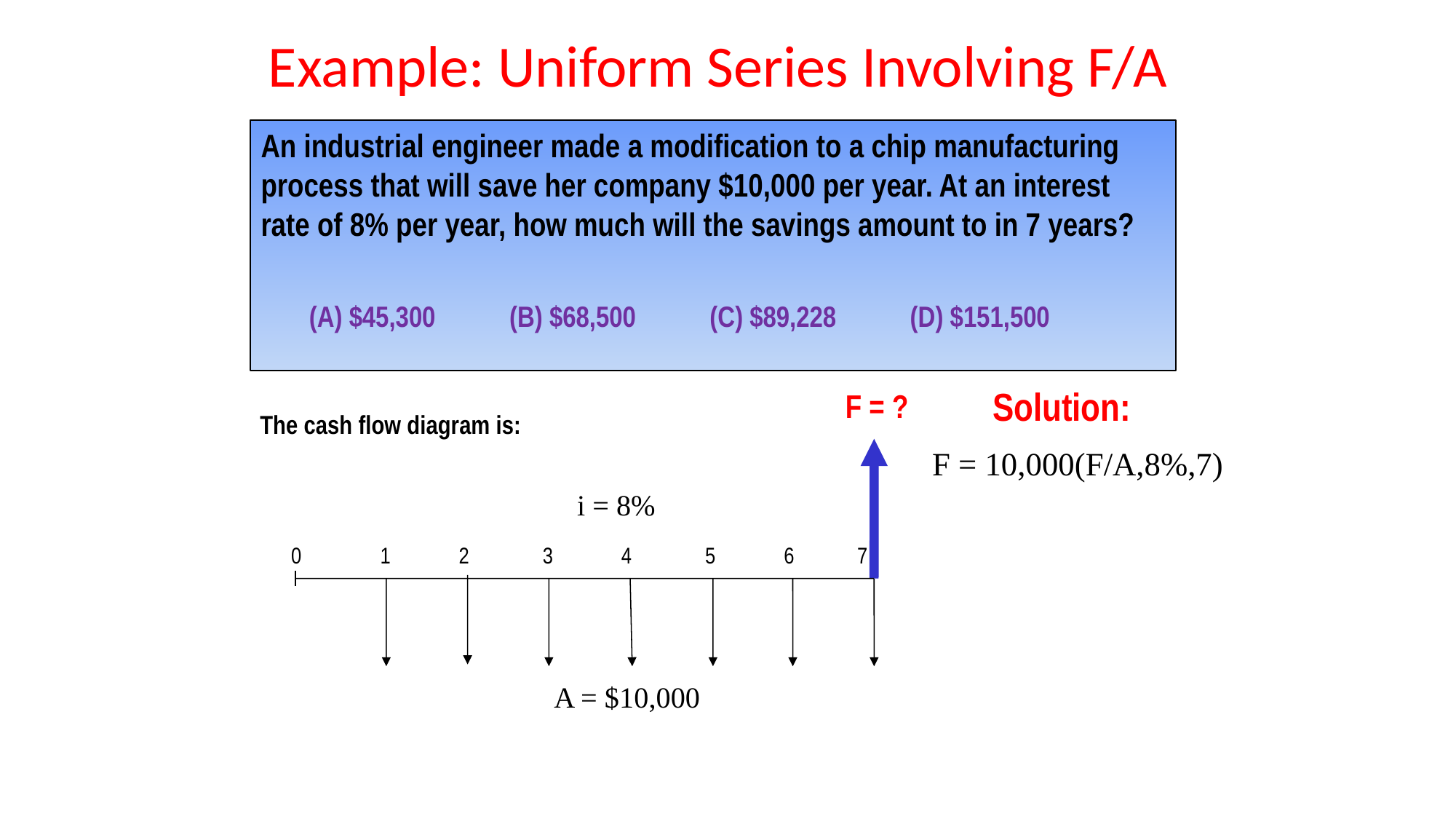

Example: Uniform Series Involving F/A
An industrial engineer made a modification to a chip manufacturing process that will save her company $10,000 per year. At an interest rate of 8% per year, how much will the savings amount to in 7 years?

(A) $45,300           (B) $68,500           (C) $89,228           (D) $151,500
Solution:
F = ?

i = 8%
    0               1             2              3             4              5             6            7

A = $10,000
 The cash flow diagram is:
 F = 10,000(F/A,8%,7)